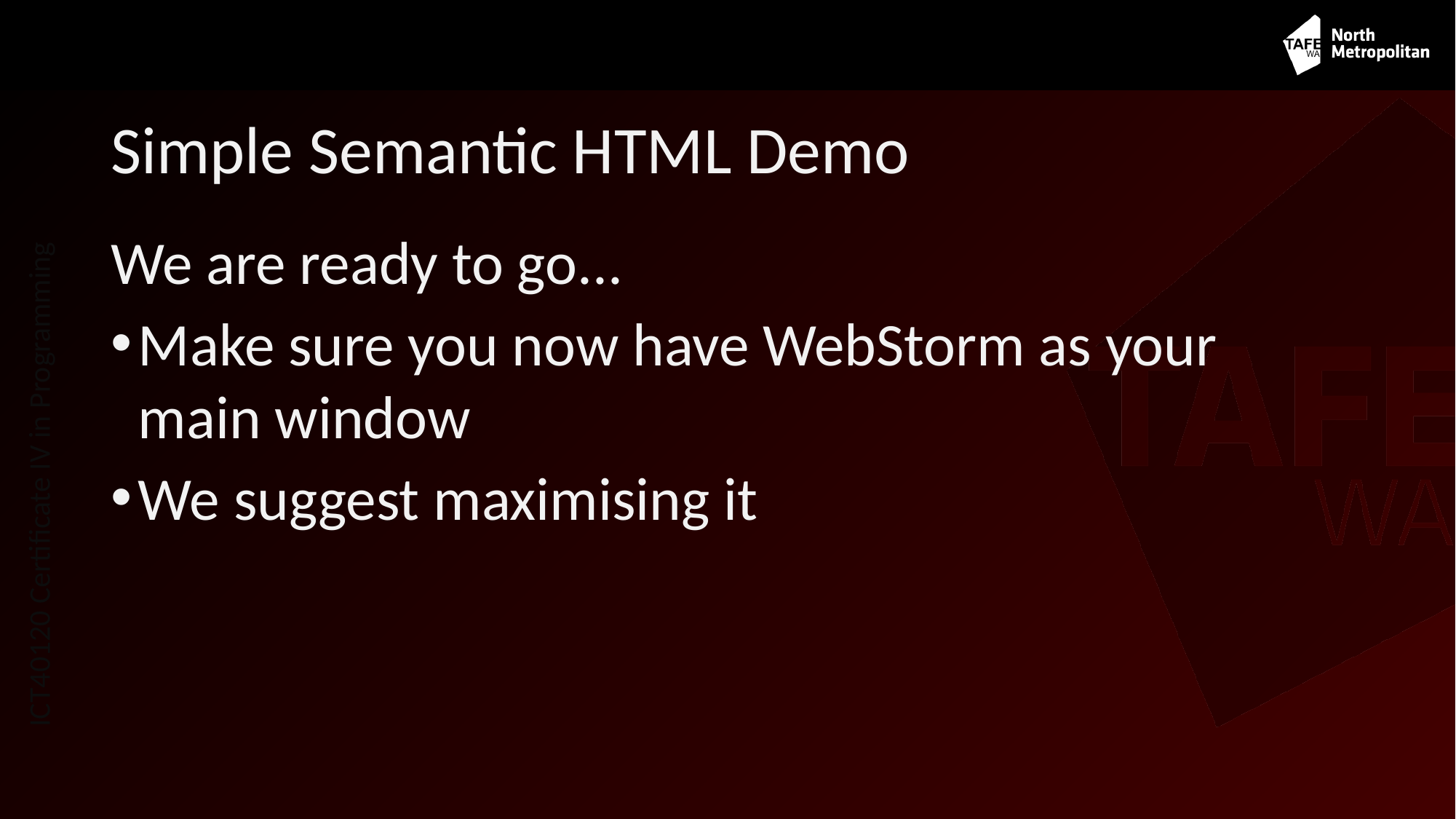

# Simple Semantic HTML Demo
We are ready to go...
Make sure you now have WebStorm as your main window
We suggest maximising it